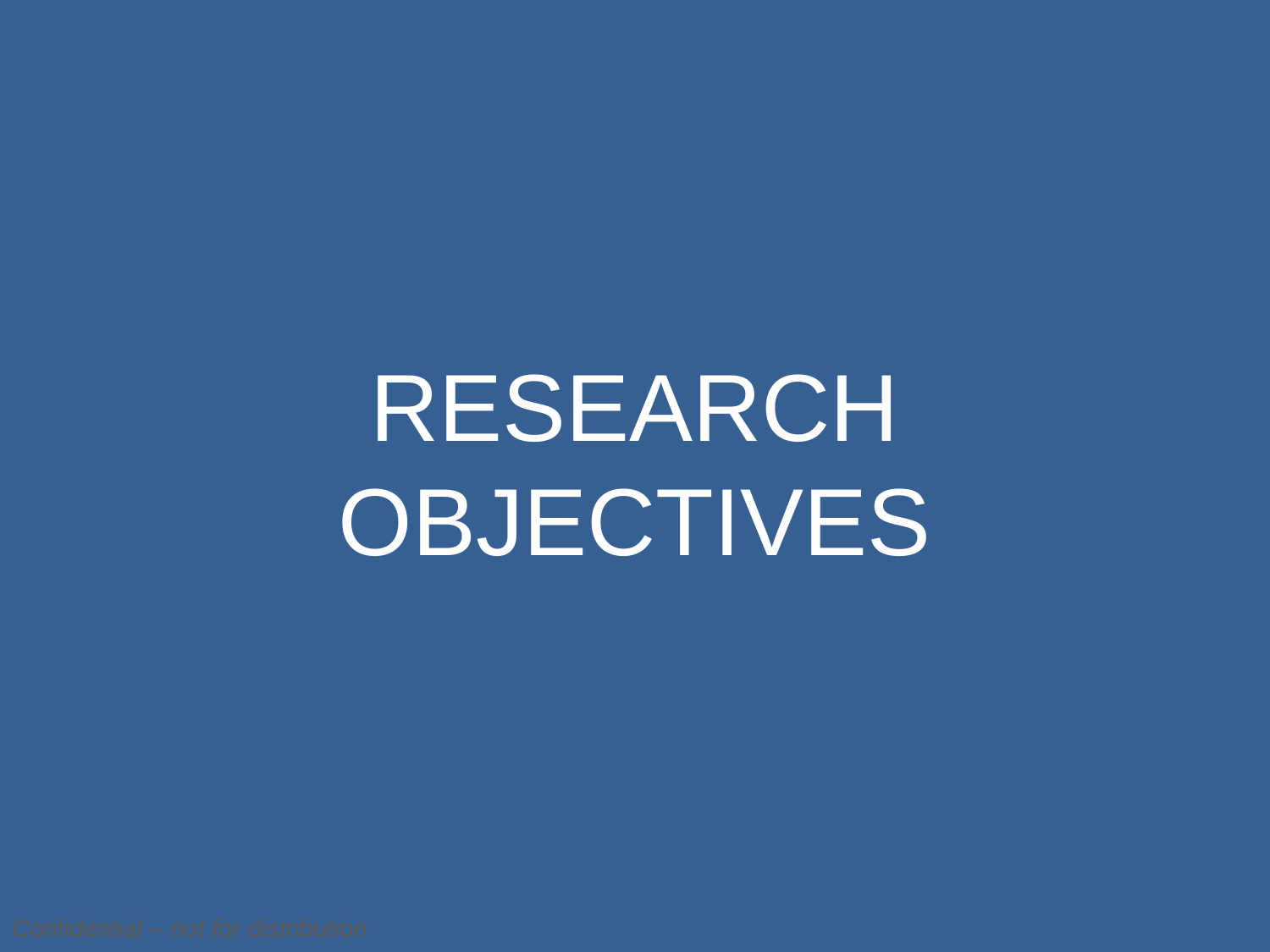

# RESEARCH OBJECTIVES
Confidential – not for distribution